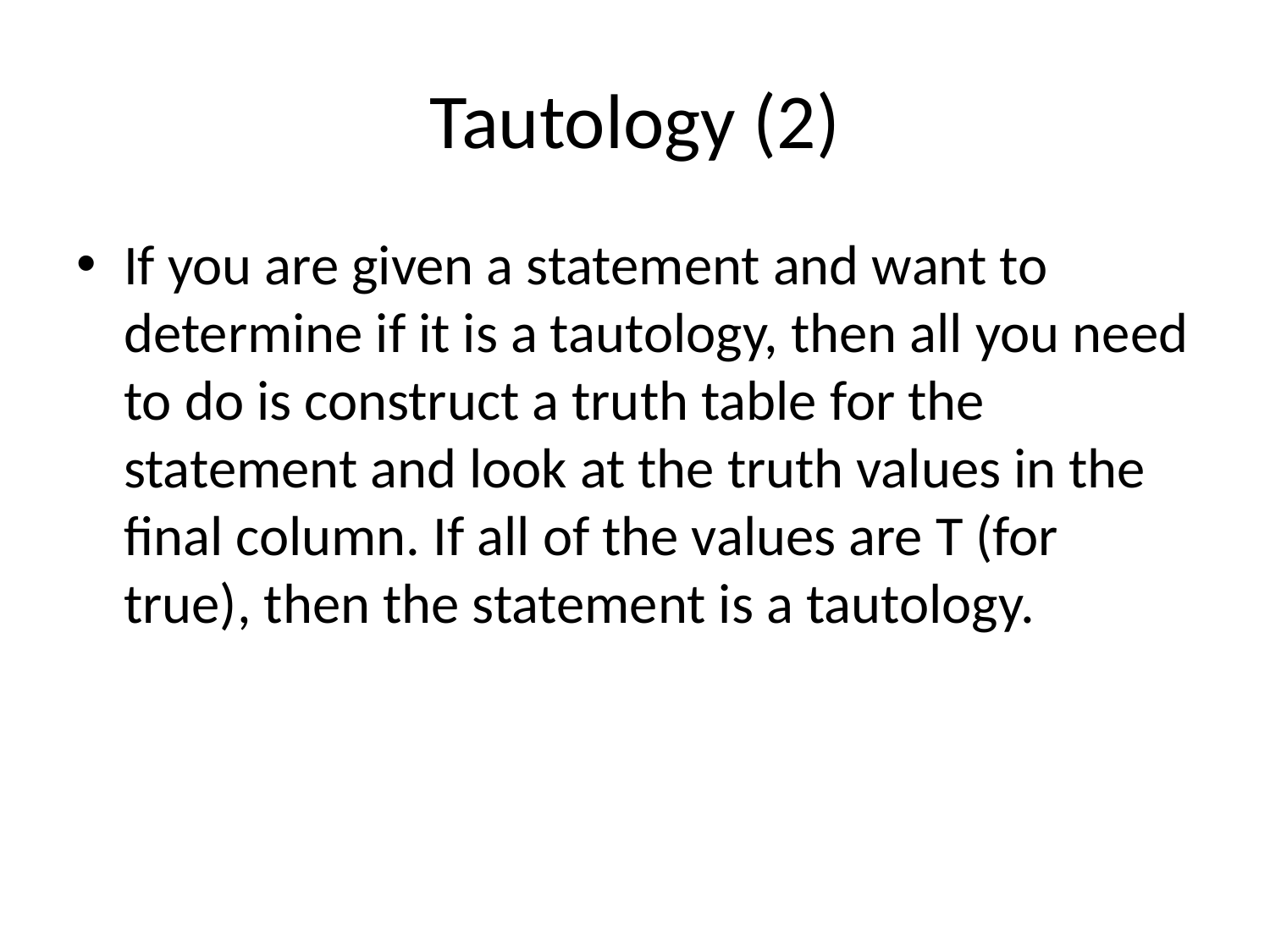

# Tautology (2)
If you are given a statement and want to determine if it is a tautology, then all you need to do is construct a truth table for the statement and look at the truth values in the final column. If all of the values are T (for true), then the statement is a tautology.